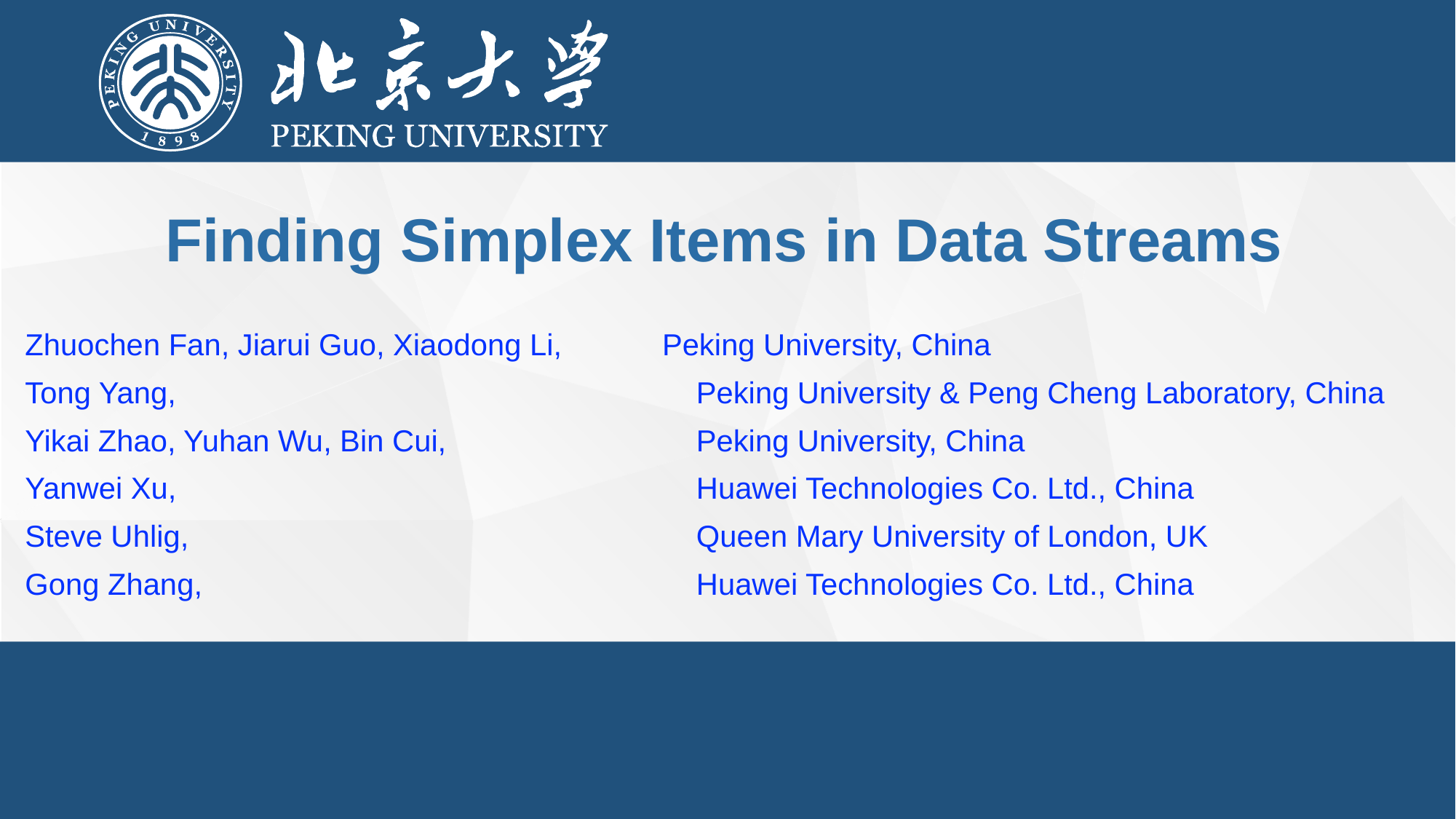

Finding Simplex Items in Data Streams
Zhuochen Fan, Jiarui Guo, Xiaodong Li,            Peking University, China
Tong Yang,				               Peking University & Peng Cheng Laboratory, China
Yikai Zhao, Yuhan Wu, Bin Cui,		               Peking University, China
Yanwei Xu,				               Huawei Technologies Co. Ltd., China
Steve Uhlig,				               Queen Mary University of London, UK
Gong Zhang,				               Huawei Technologies Co. Ltd., China